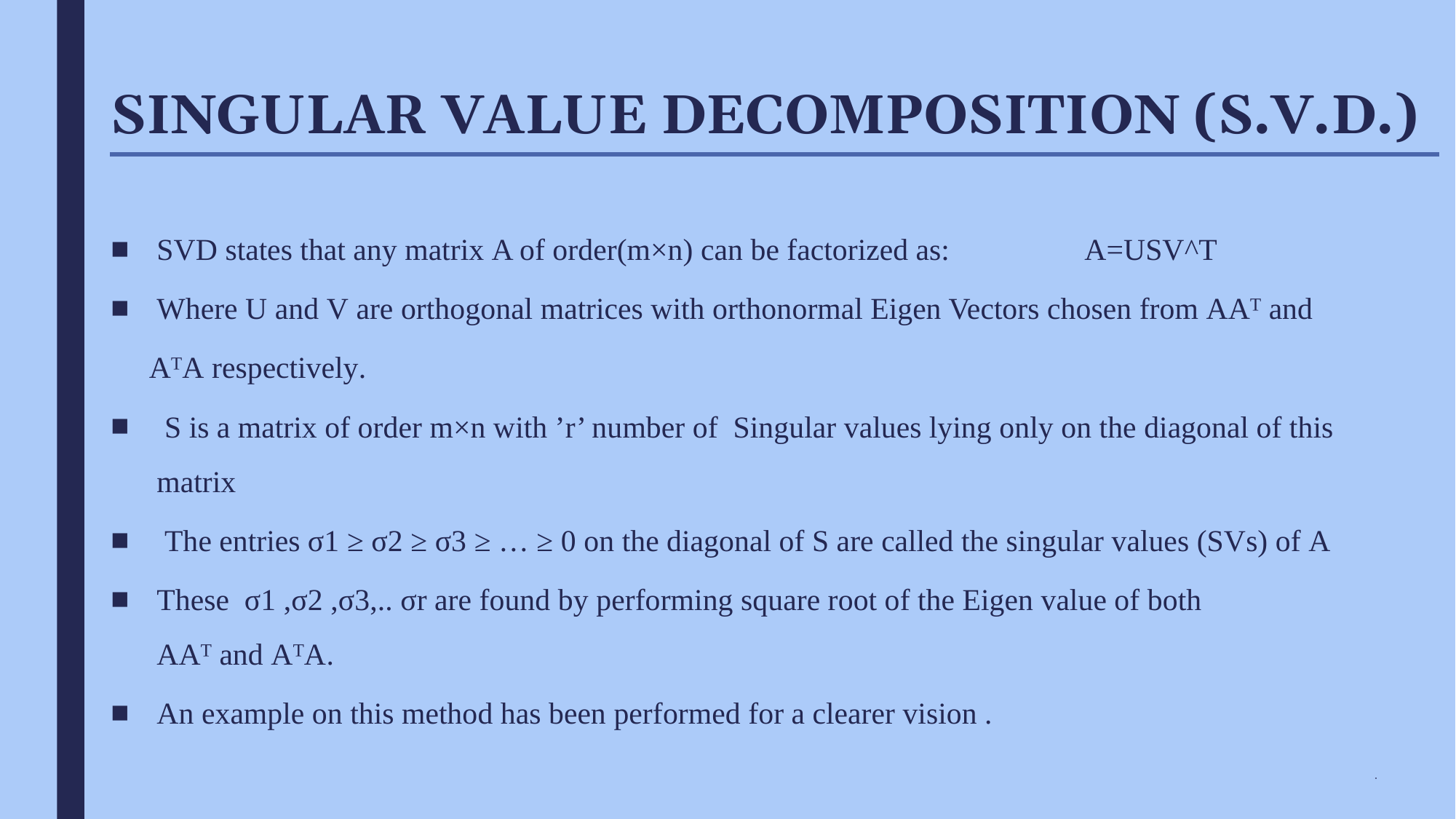

# SINGULAR VALUE DECOMPOSITION (S.V.D.)
SVD states that any matrix A of order(m×n) can be factorized as: 					A=USV^T
Where U and V are orthogonal matrices with orthonormal Eigen Vectors chosen from AAᵀ and
     AᵀA respectively.
 S is a matrix of order m×n with ’r’ number of  Singular values lying only on the diagonal of this matrix
 The entries σ1 ≥ σ2 ≥ σ3 ≥ … ≥ 0 on the diagonal of S are called the singular values (SVs) of A
These  σ1 ,σ2 ,σ3,.. σr are found by performing square root of the Eigen value of both AAᵀ and AᵀA.
An example on this method has been performed for a clearer vision .